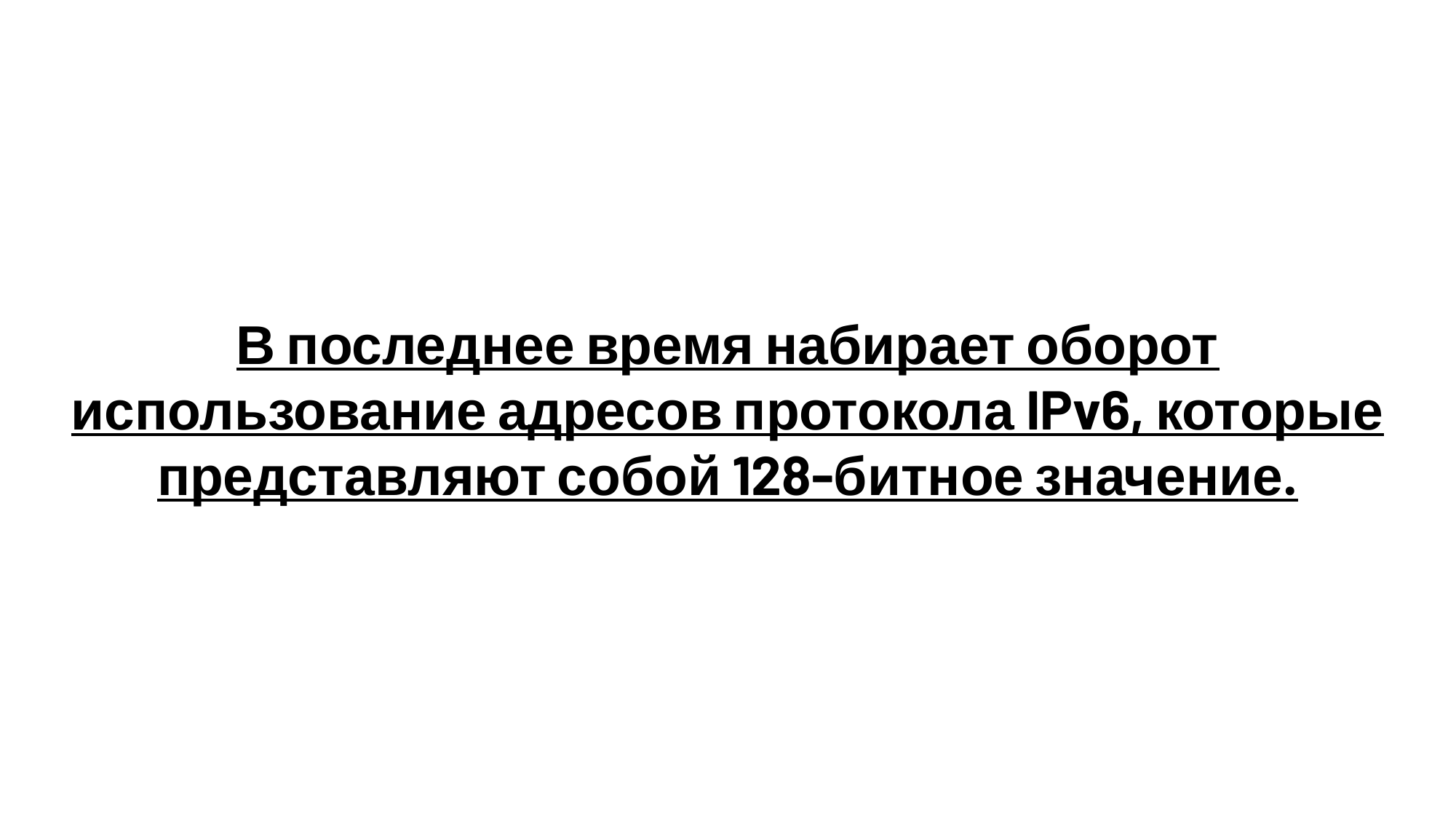

В последнее время набирает оборот использование адресов протокола IPv6, которые представляют собой 128-битное значение.